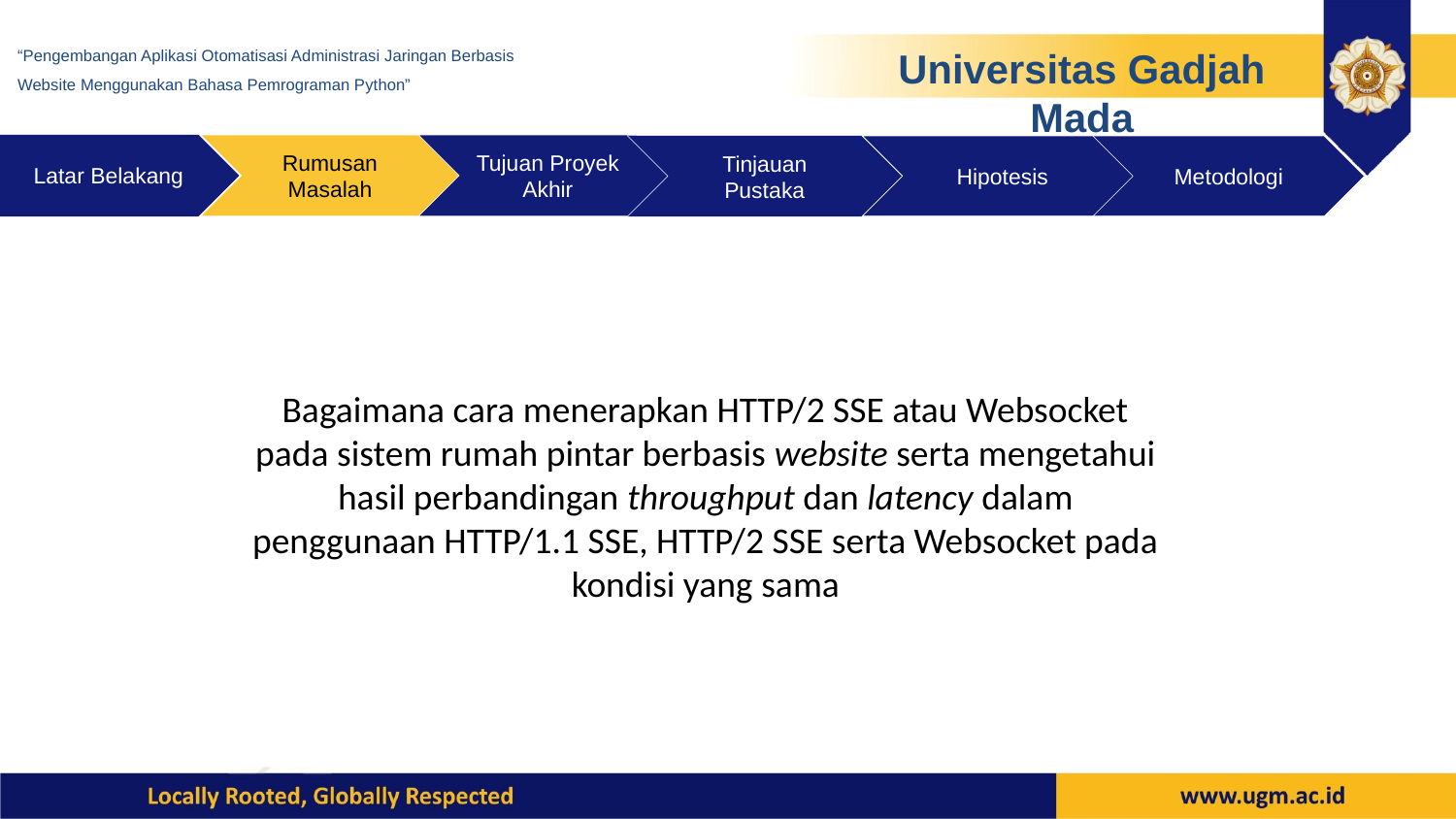

“Pengembangan Aplikasi Otomatisasi Administrasi Jaringan Berbasis Website Menggunakan Bahasa Pemrograman Python”
Universitas Gadjah Mada
Latar Belakang
Rumusan Masalah
Tujuan Proyek Akhir
Tinjauan Pustaka
Hipotesis
Metodologi

Bagaimana cara menerapkan HTTP/2 SSE atau Websocket pada sistem rumah pintar berbasis website serta mengetahui hasil perbandingan throughput dan latency dalam penggunaan HTTP/1.1 SSE, HTTP/2 SSE serta Websocket pada kondisi yang sama